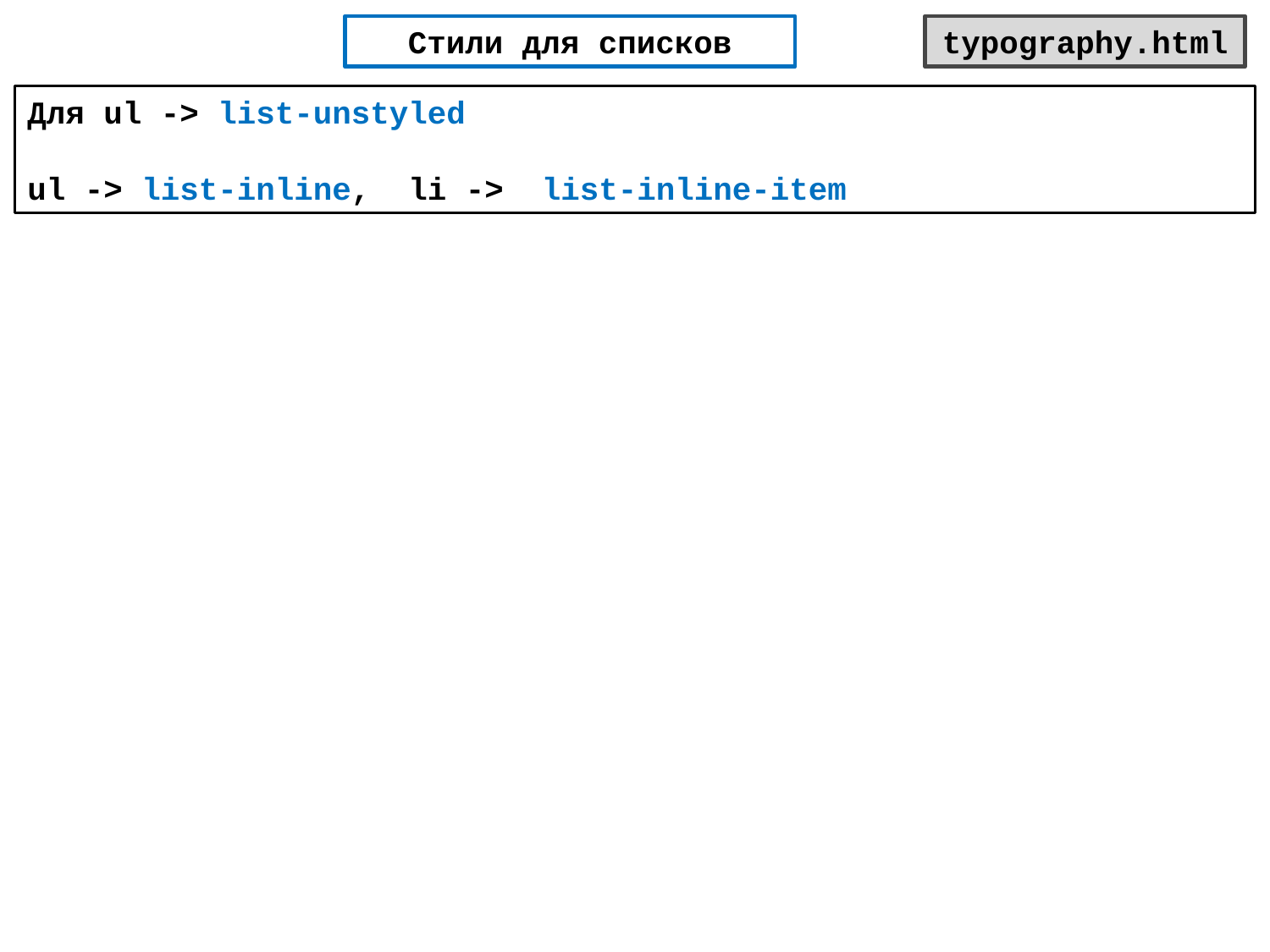

Стили для списков
typography.html
Для ul -> list-unstyled

ul -> list-inline,  li ->  list-inline-item